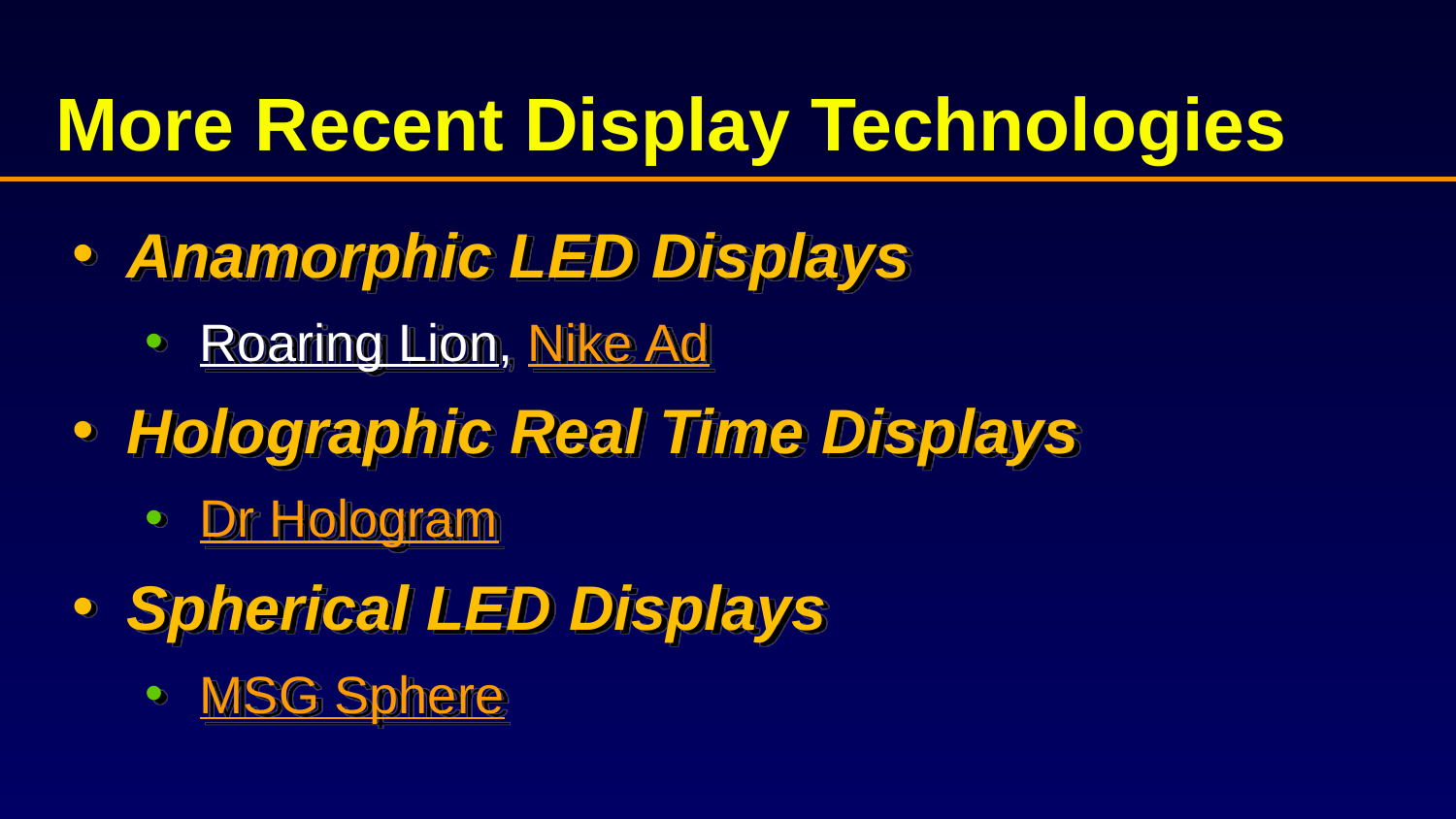

# More Recent Display Technologies
Anamorphic LED Displays
Roaring Lion, Nike Ad
Holographic Real Time Displays
Dr Hologram
Spherical LED Displays
MSG Sphere